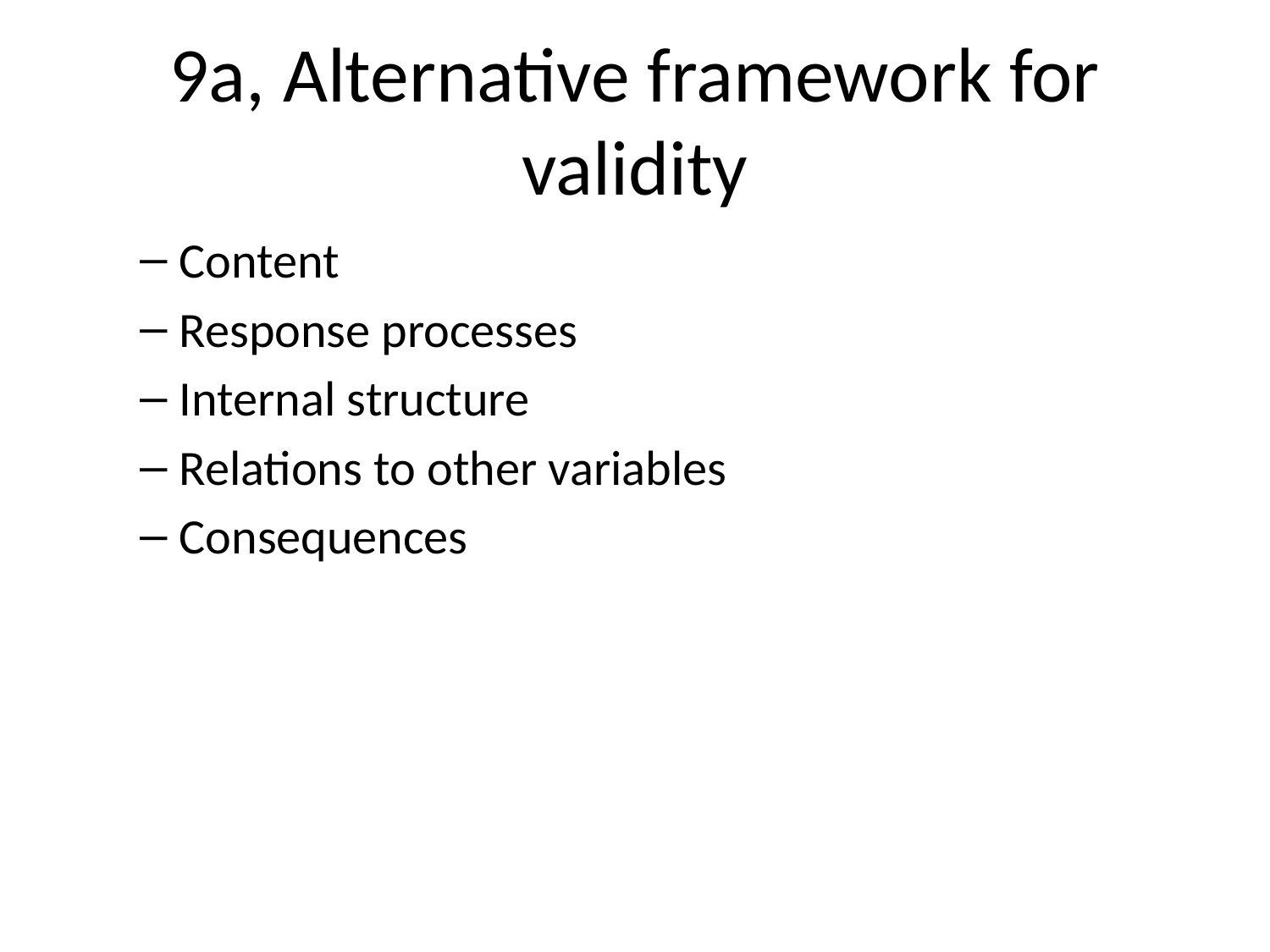

# 9a, Alternative framework for validity
Content
Response processes
Internal structure
Relations to other variables
Consequences